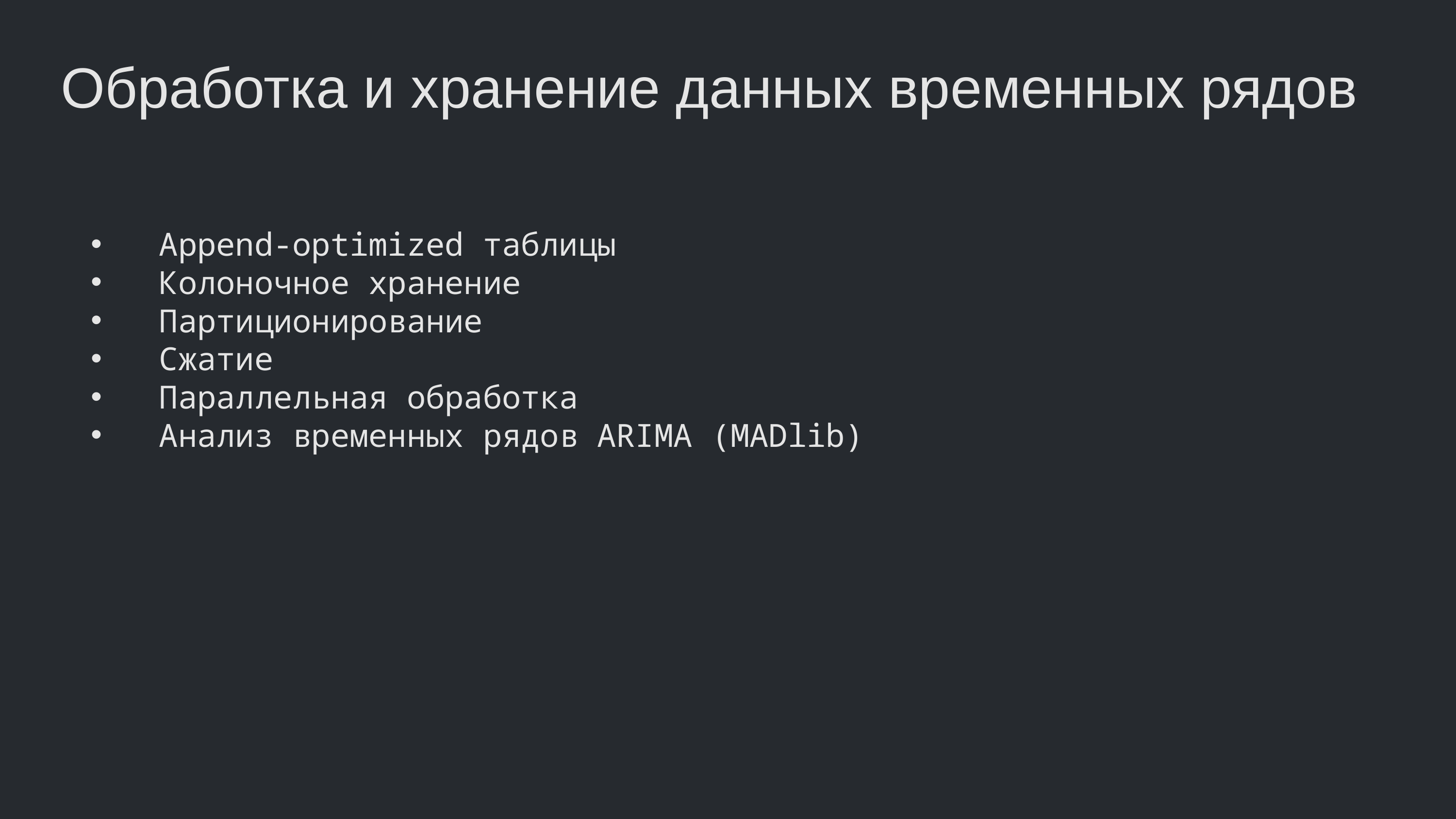

Обработка и хранение данных временных рядов
Append-optimized таблицы
Колоночное хранение
Партиционирование
Сжатие
Параллельная обработка
Анализ временных рядов ARIMA (MADlib)